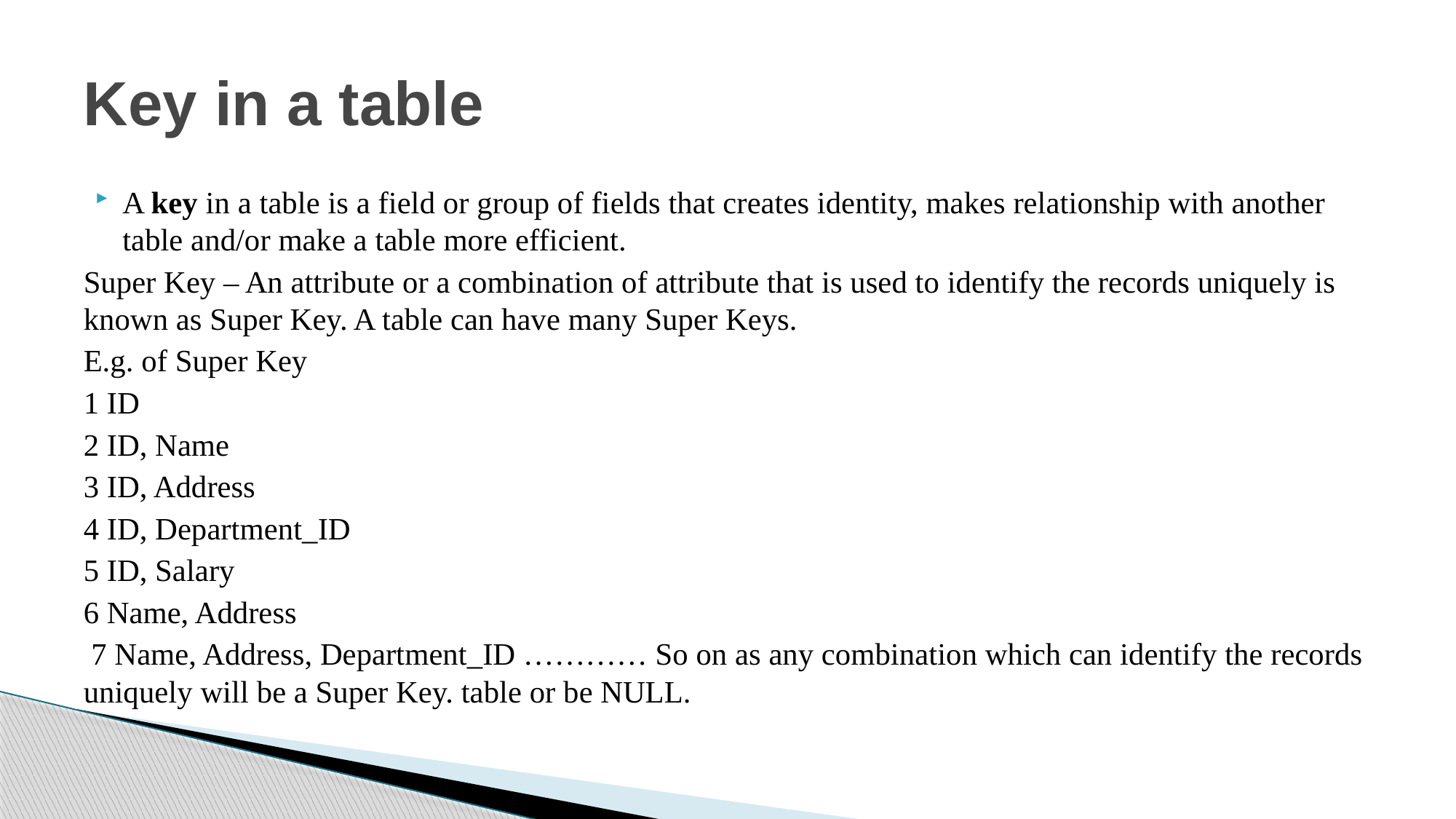

# Key in a table
A key in a table is a field or group of fields that creates identity, makes relationship with another table and/or make a table more efficient.
Super Key – An attribute or a combination of attribute that is used to identify the records uniquely is known as Super Key. A table can have many Super Keys.
E.g. of Super Key
1 ID
2 ID, Name
3 ID, Address
4 ID, Department_ID
5 ID, Salary
6 Name, Address
 7 Name, Address, Department_ID ………… So on as any combination which can identify the records uniquely will be a Super Key. table or be NULL.